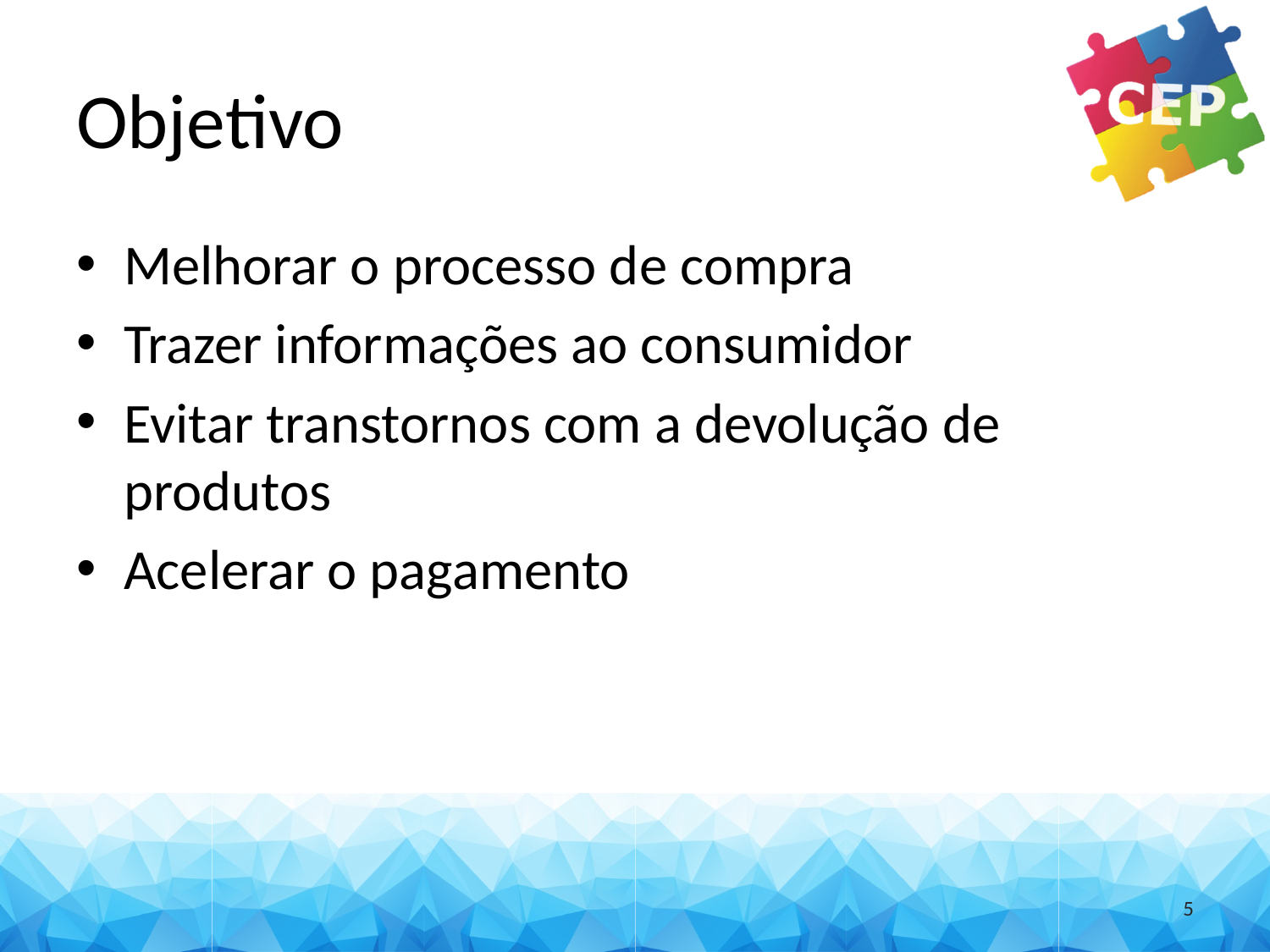

# Objetivo
Melhorar o processo de compra
Trazer informações ao consumidor
Evitar transtornos com a devolução de produtos
Acelerar o pagamento
5